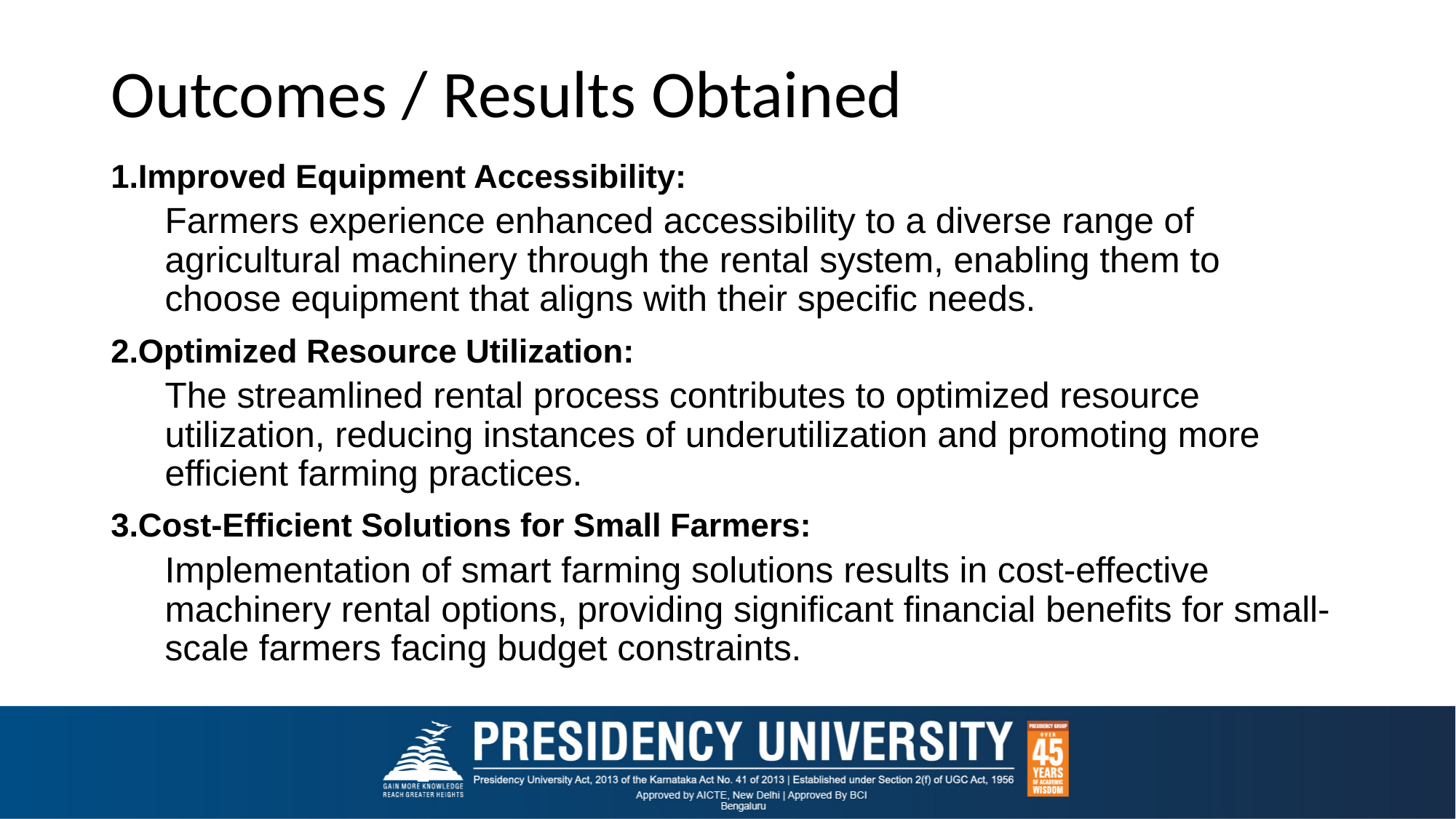

# Outcomes / Results Obtained
Improved Equipment Accessibility:
Farmers experience enhanced accessibility to a diverse range of agricultural machinery through the rental system, enabling them to choose equipment that aligns with their specific needs.
Optimized Resource Utilization:
The streamlined rental process contributes to optimized resource utilization, reducing instances of underutilization and promoting more efficient farming practices.
Cost-Efficient Solutions for Small Farmers:
Implementation of smart farming solutions results in cost-effective machinery rental options, providing significant financial benefits for small-scale farmers facing budget constraints.